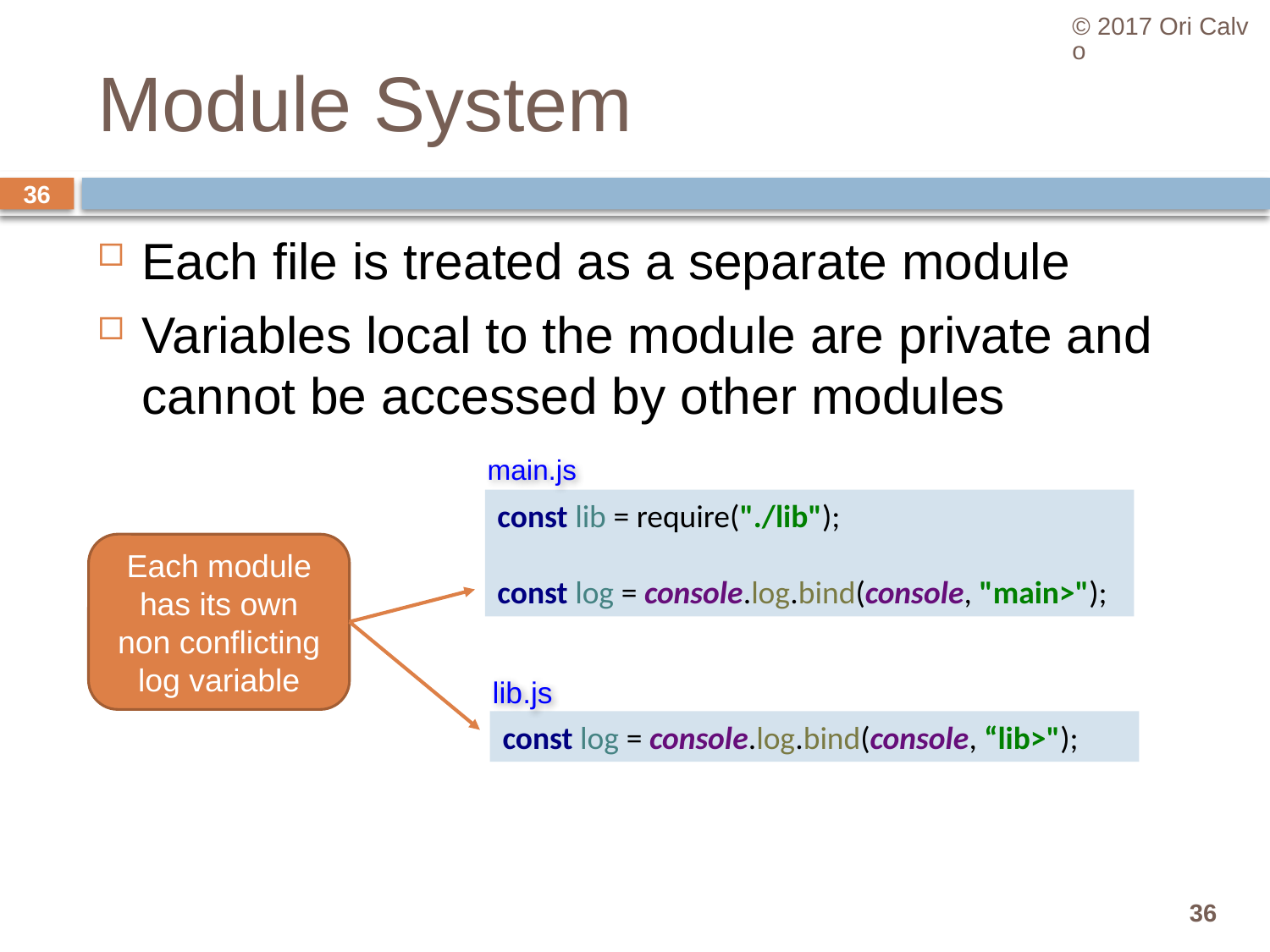

© 2017 Ori Calvo
# Module System
36
Each file is treated as a separate module
Variables local to the module are private and cannot be accessed by other modules
main.js
const lib = require("./lib");
const log = console.log.bind(console, "main>");
Each module has its own non conflicting log variable
lib.js
const log = console.log.bind(console, “lib>");